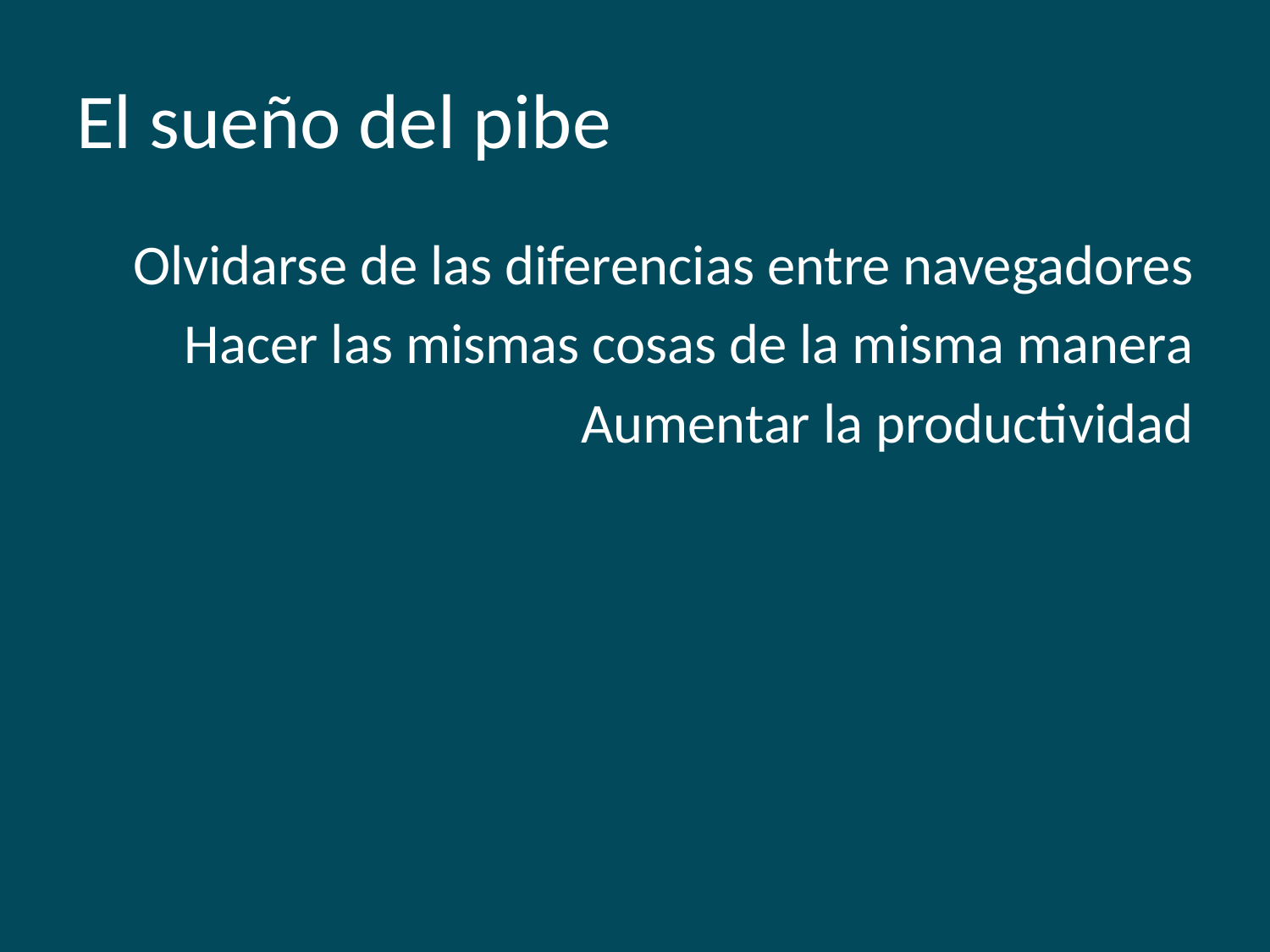

# El sueño del pibe
Olvidarse de las diferencias entre navegadores
Hacer las mismas cosas de la misma manera
Aumentar la productividad